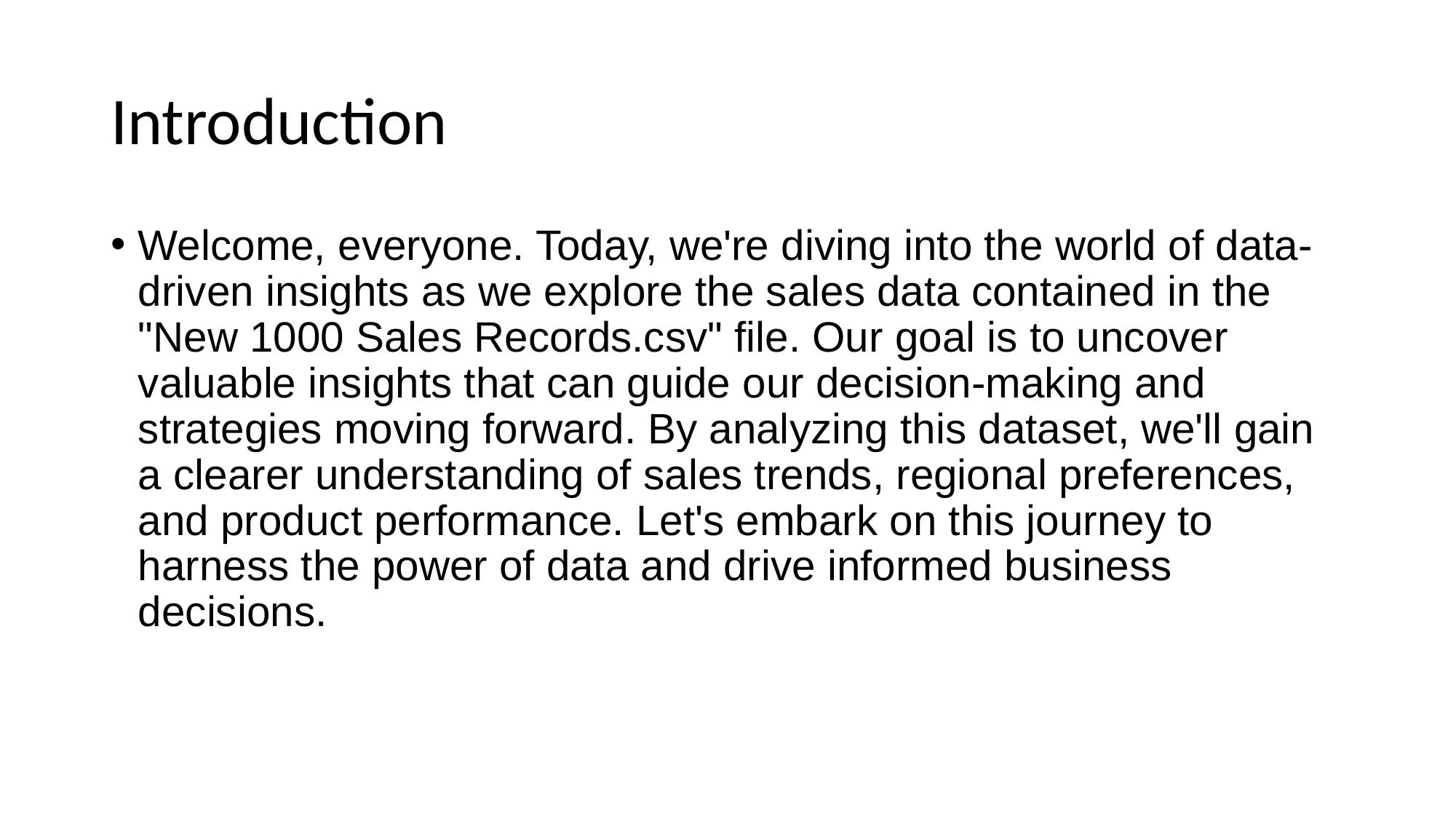

# Introduction
Welcome, everyone. Today, we're diving into the world of data-driven insights as we explore the sales data contained in the "New 1000 Sales Records.csv" file. Our goal is to uncover valuable insights that can guide our decision-making and strategies moving forward. By analyzing this dataset, we'll gain a clearer understanding of sales trends, regional preferences, and product performance. Let's embark on this journey to harness the power of data and drive informed business decisions.